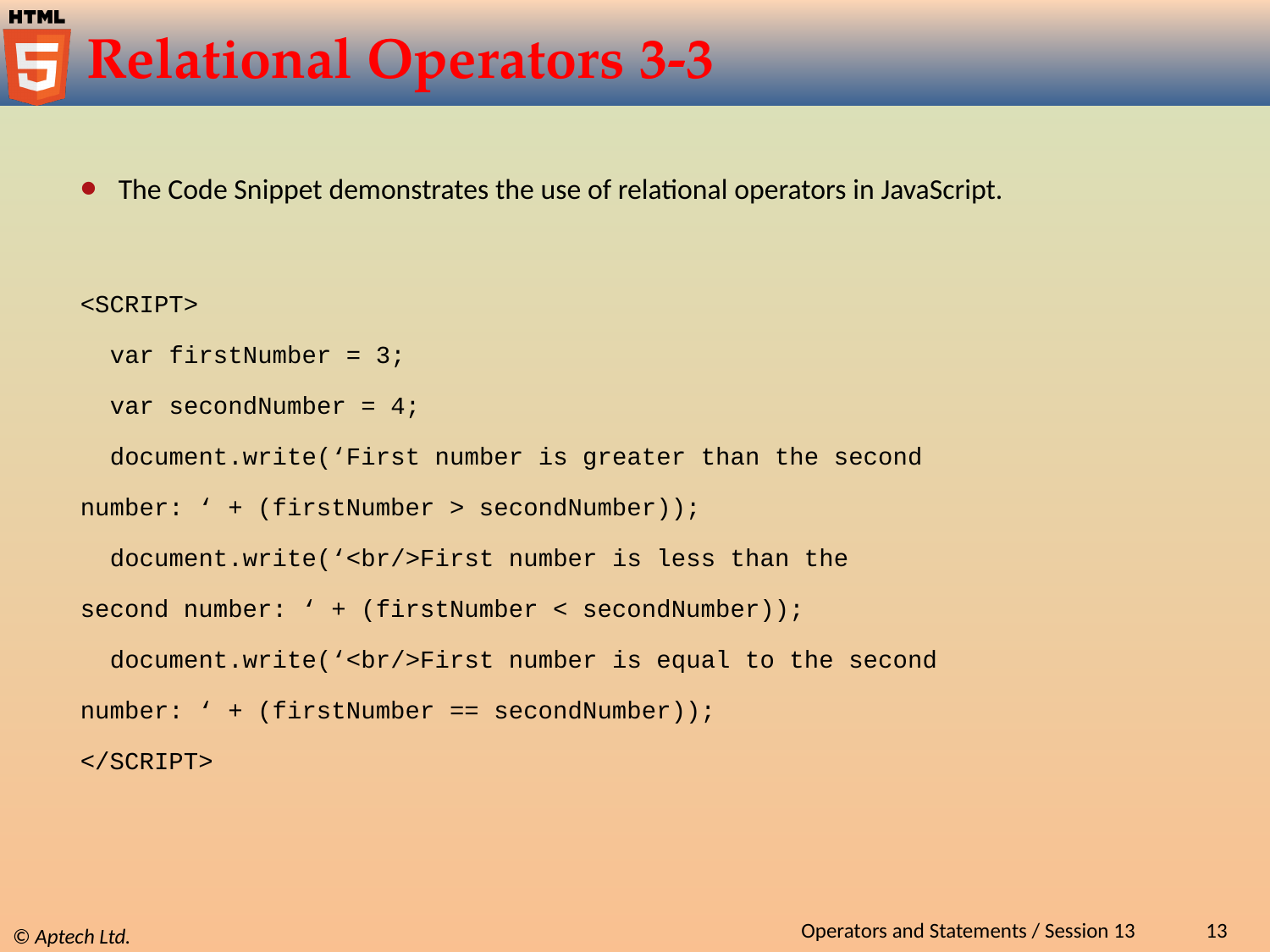

# Relational Operators 3-3
The Code Snippet demonstrates the use of relational operators in JavaScript.

<SCRIPT>
  var firstNumber = 3;
  var secondNumber = 4;
  document.write(‘First number is greater than the second
number: ‘ + (firstNumber > secondNumber));
  document.write(‘<br/>First number is less than the
second number: ‘ + (firstNumber < secondNumber));
  document.write(‘<br/>First number is equal to the second
number: ‘ + (firstNumber == secondNumber));
</SCRIPT>
Operators and Statements / Session 13
13